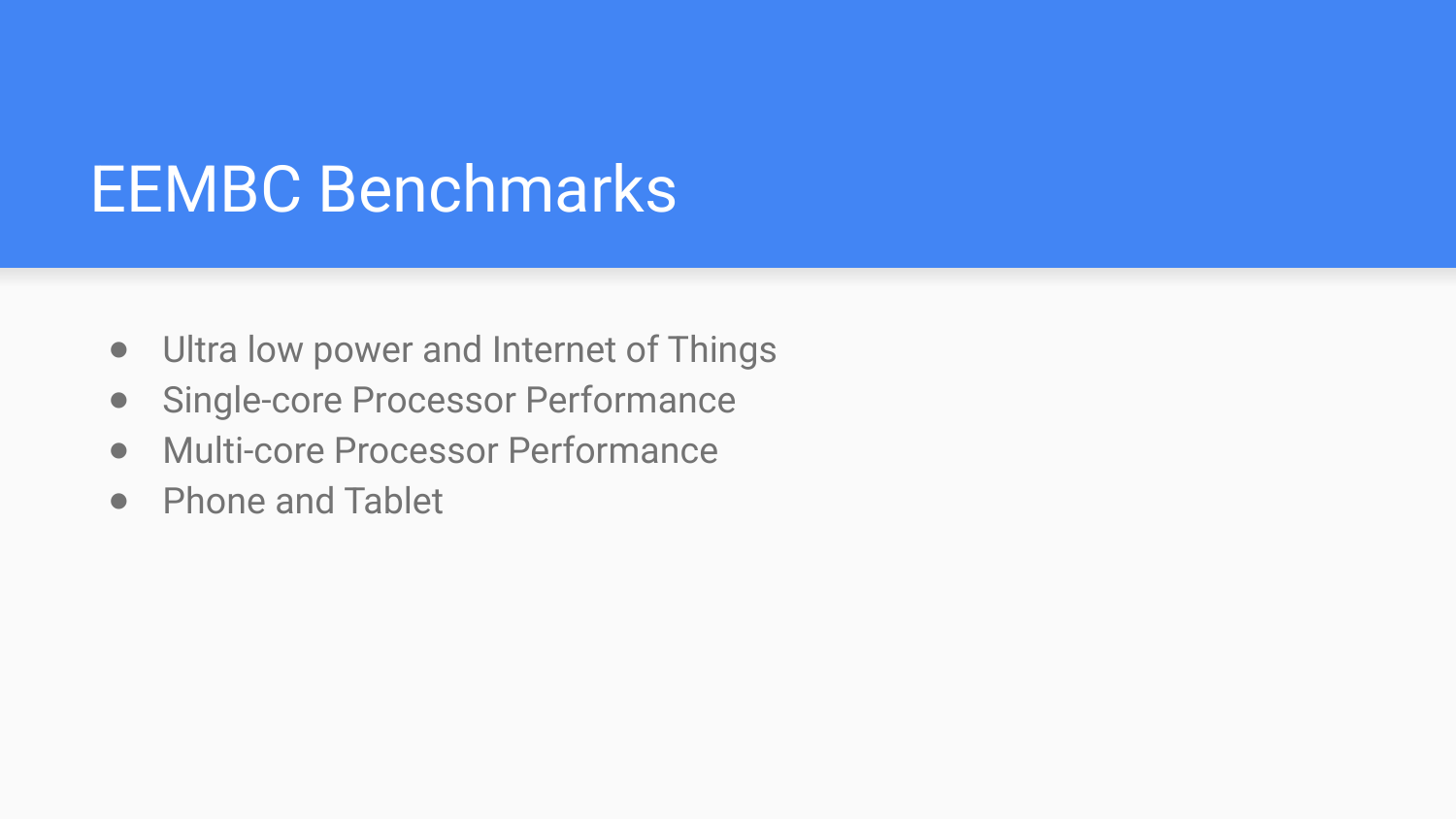

# EEMBC Benchmarks
Ultra low power and Internet of Things
Single-core Processor Performance
Multi-core Processor Performance
Phone and Tablet